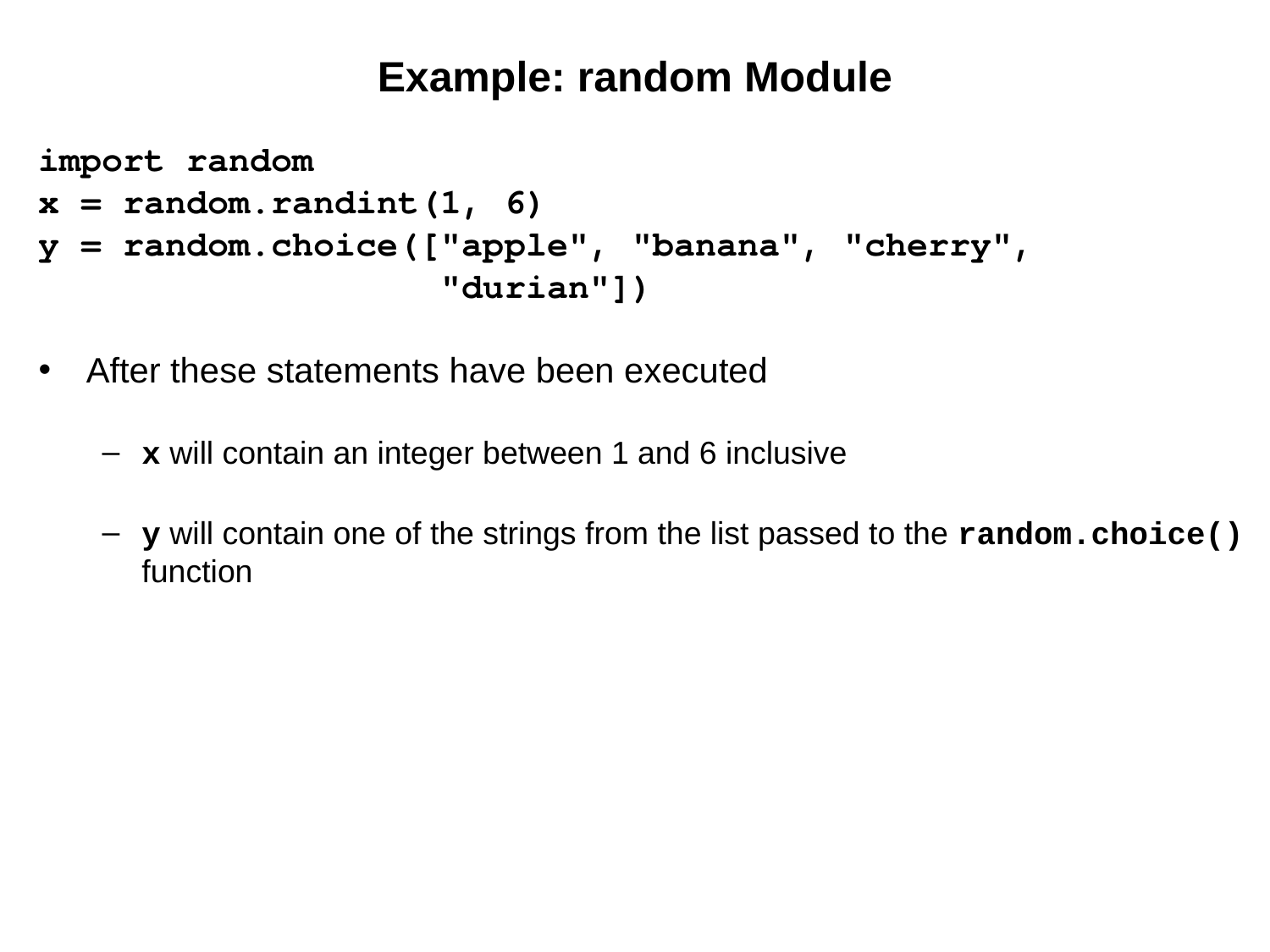

# Example: random Module
import random
x = random.randint(1, 6)
y = random.choice(["apple", "banana", "cherry",
                   "durian"])
After these statements have been executed
x will contain an integer between 1 and 6 inclusive
y will contain one of the strings from the list passed to the random.choice() function